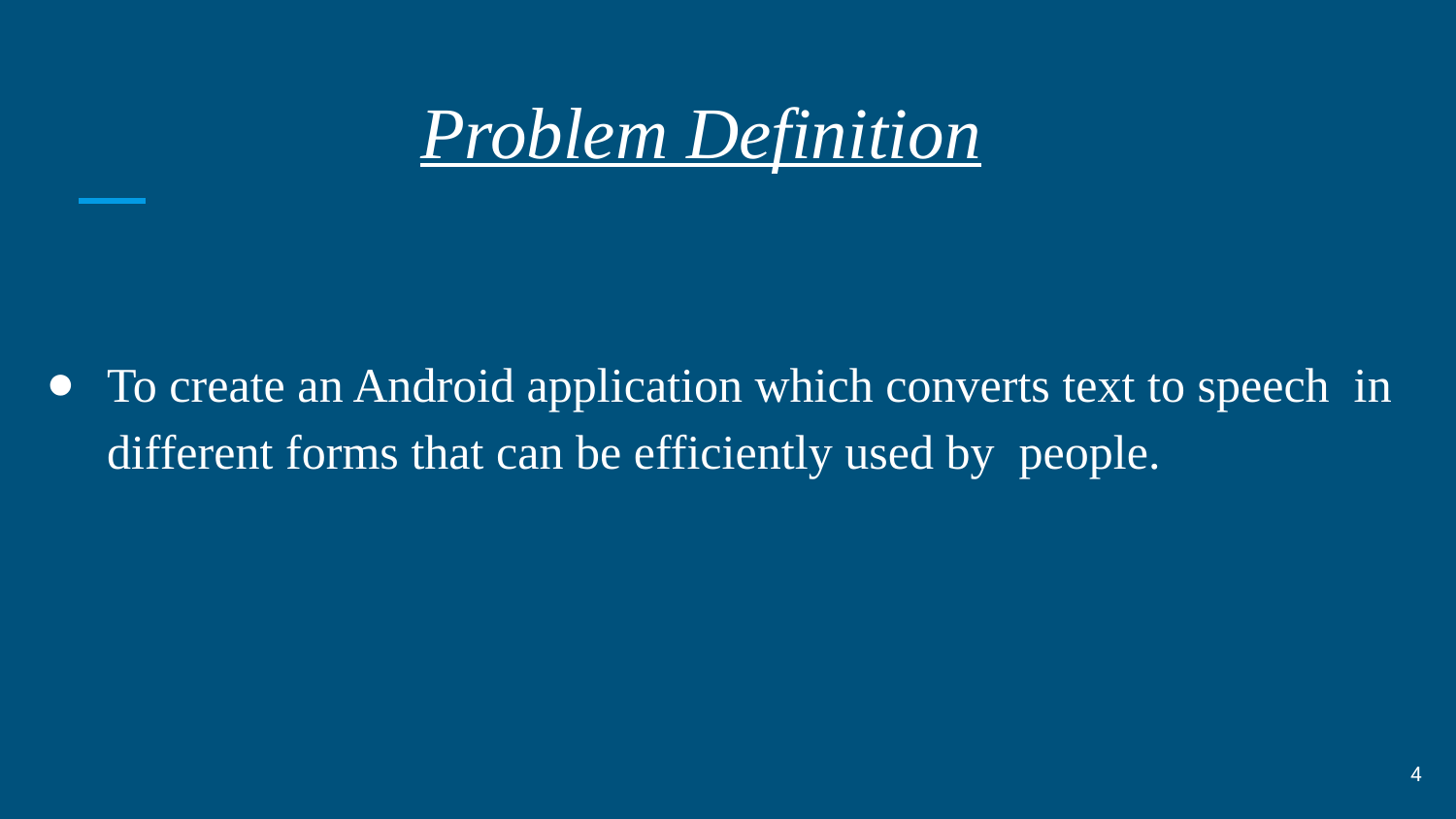

# Problem Definition

To create an Android application which converts text to speech  in different forms that can be efficiently used by  people.
4